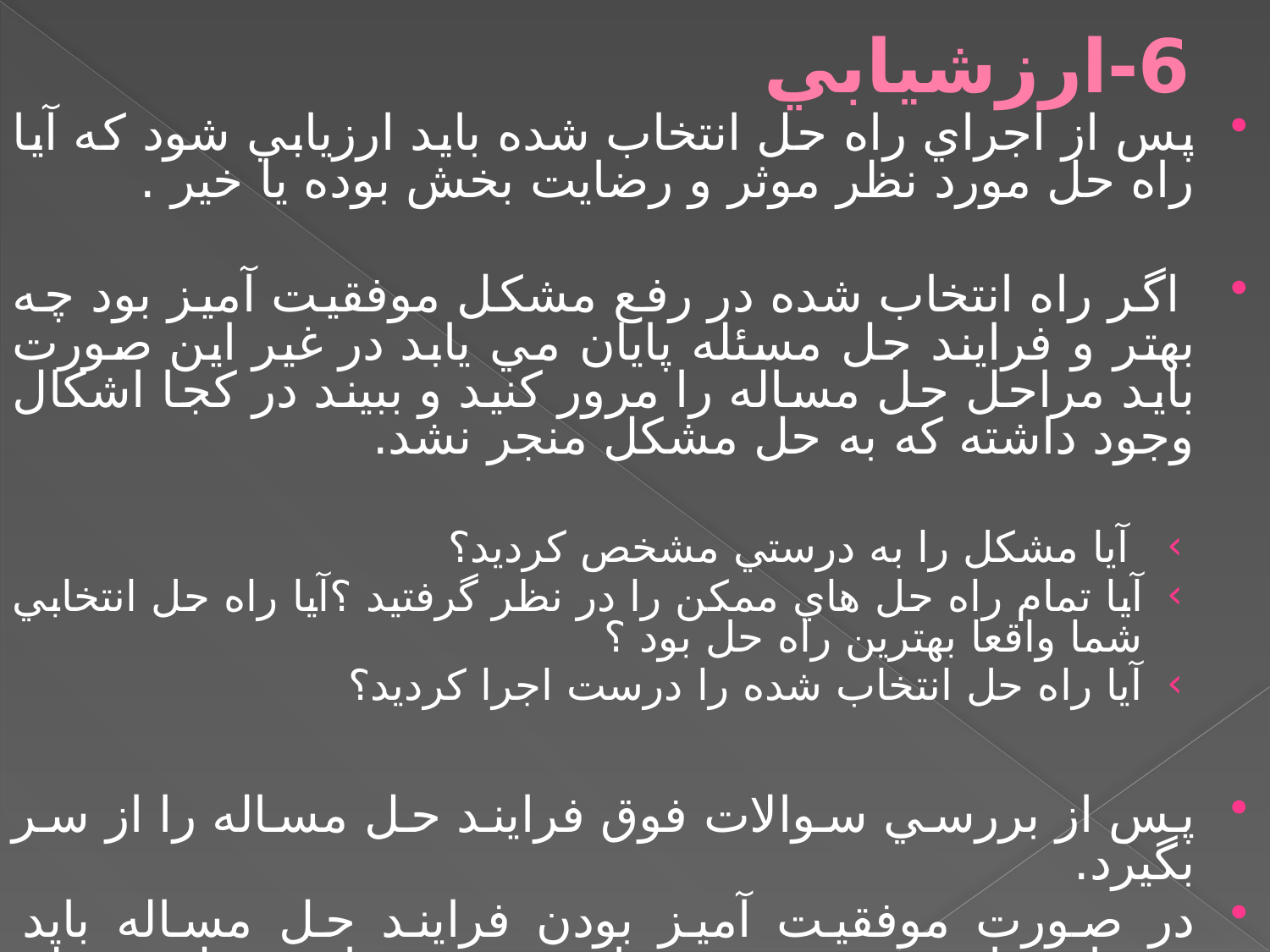

# 6-ارزشيابي
پس از اجراي راه حل انتخاب شده بايد ارزيابي شود كه آيا راه حل مورد نظر موثر و رضايت بخش بوده يا خير .

 اگر راه انتخاب شده در رفع مشكل موفقيت آميز بود چه بهتر و فرايند حل مسئله پايان مي يابد در غير اين صورت بايد مراحل حل مساله را مرور كنيد و ببيند در كجا اشكال وجود داشته كه به حل مشكل منجر نشد.

 آيا مشكل را به درستي مشخص كرديد؟
آيا تمام راه حل هاي ممكن را در نظر گرفتيد ؟آيا راه حل انتخابي شما واقعا بهترين راه حل بود ؟
آيا راه حل انتخاب شده را درست اجرا كرديد؟

پس از بررسي سوالات فوق فرايند حل مساله را از سر بگيرد.
در صورت موفقيت آميز بودن فرايند حل مساله بايد خودتان را مورد تقويت قرار دهيد.  فرايند حل مسئله زماني پايان مي يابد كه ديگر موقعيت براي فرد مسئله ساز نباشد.